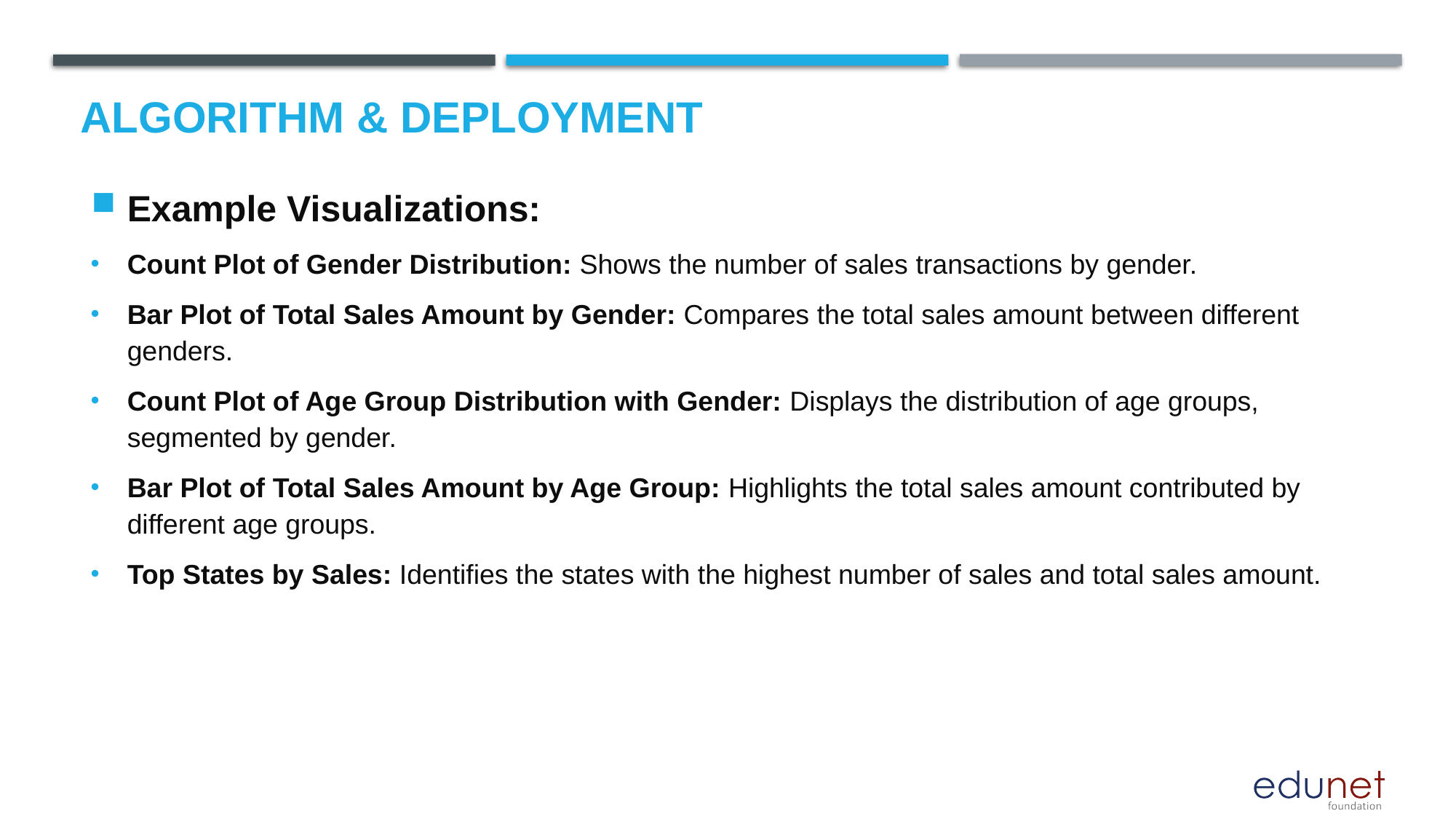

# Algorithm & Deployment
Example Visualizations:
Count Plot of Gender Distribution: Shows the number of sales transactions by gender.
Bar Plot of Total Sales Amount by Gender: Compares the total sales amount between different genders.
Count Plot of Age Group Distribution with Gender: Displays the distribution of age groups, segmented by gender.
Bar Plot of Total Sales Amount by Age Group: Highlights the total sales amount contributed by different age groups.
Top States by Sales: Identifies the states with the highest number of sales and total sales amount.